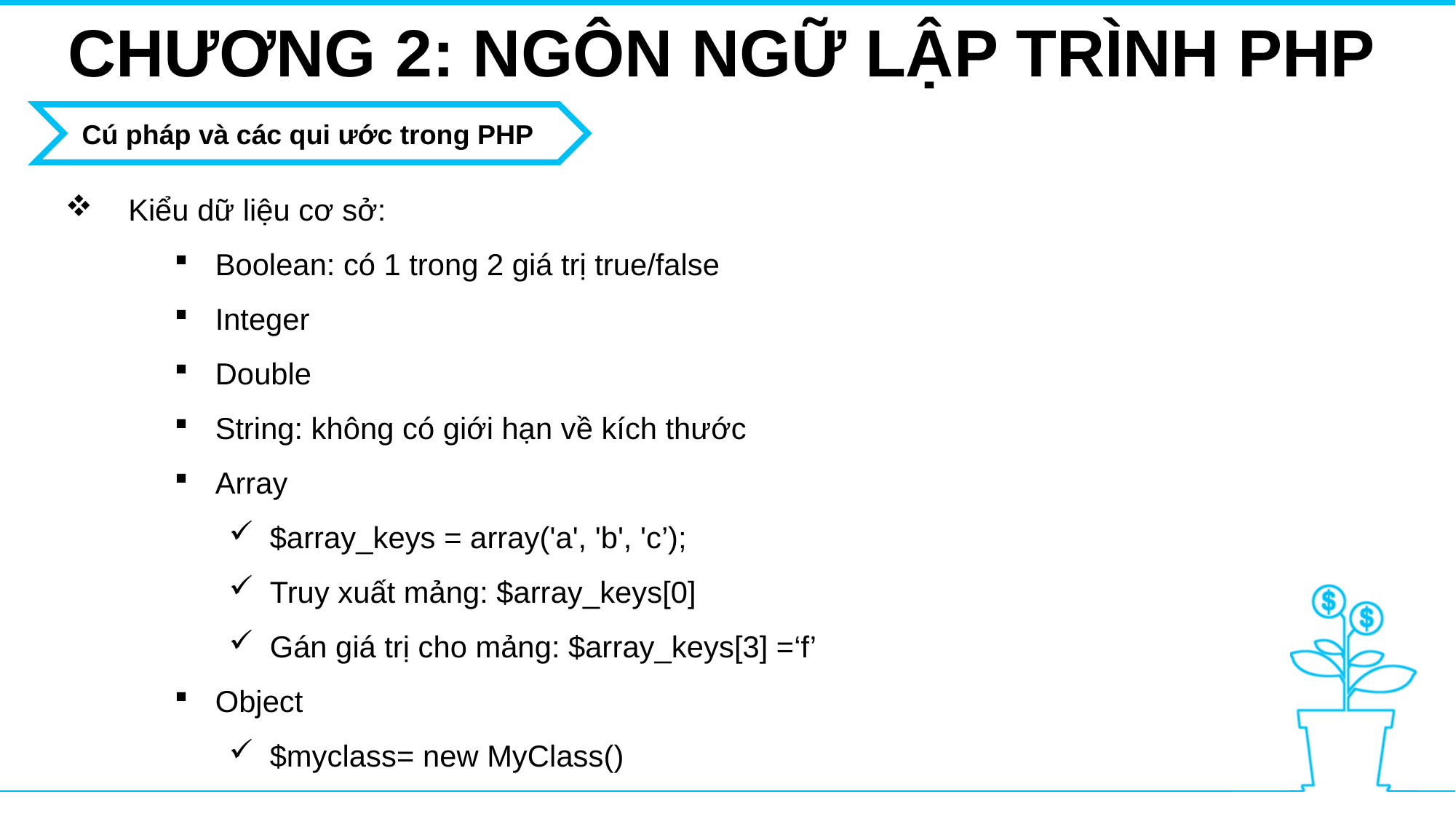

CHƯƠNG 2: NGÔN NGỮ LẬP TRÌNH PHP
Cú pháp và các qui ước trong PHP
 Kiểu dữ liệu cơ sở:
Boolean: có 1 trong 2 giá trị true/false
Integer
Double
String: không có giới hạn về kích thước
Array
$array_keys = array('a', 'b', 'c’);
Truy xuất mảng: $array_keys[0]
Gán giá trị cho mảng: $array_keys[3] =‘f’
Object
$myclass= new MyClass()